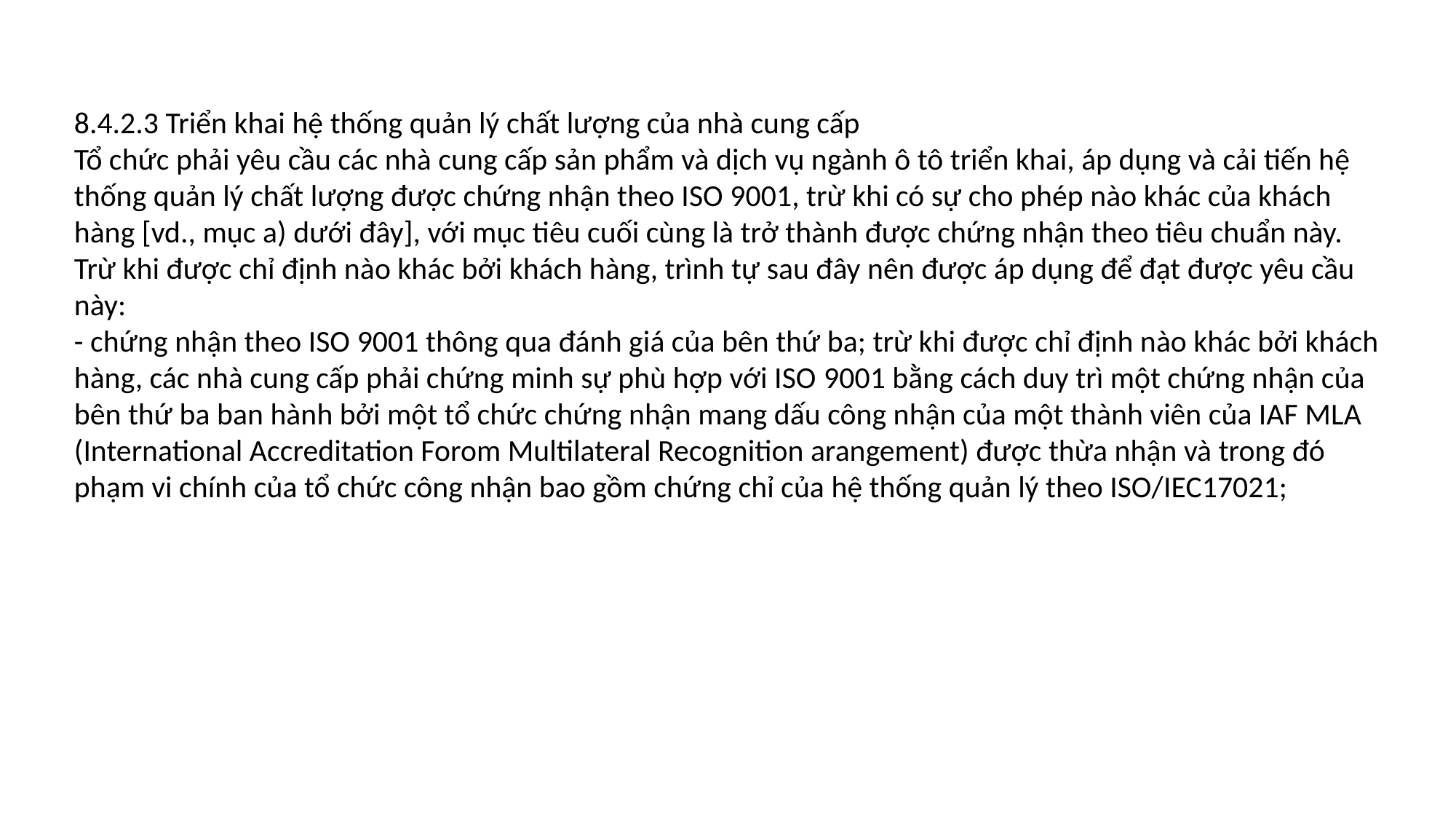

8.4.2.3 Triển khai hệ thống quản lý chất lượng của nhà cung cấp
Tổ chức phải yêu cầu các nhà cung cấp sản phẩm và dịch vụ ngành ô tô triển khai, áp dụng và cải tiến hệ thống quản lý chất lượng được chứng nhận theo ISO 9001, trừ khi có sự cho phép nào khác của khách hàng [vd., mục a) dưới đây], với mục tiêu cuối cùng là trở thành được chứng nhận theo tiêu chuẩn này. Trừ khi được chỉ định nào khác bởi khách hàng, trình tự sau đây nên được áp dụng để đạt được yêu cầu này:
- chứng nhận theo ISO 9001 thông qua đánh giá của bên thứ ba; trừ khi được chỉ định nào khác bởi khách hàng, các nhà cung cấp phải chứng minh sự phù hợp với ISO 9001 bằng cách duy trì một chứng nhận của bên thứ ba ban hành bởi một tổ chức chứng nhận mang dấu công nhận của một thành viên của IAF MLA (International Accreditation Forom Multilateral Recognition arangement) được thừa nhận và trong đó phạm vi chính của tổ chức công nhận bao gồm chứng chỉ của hệ thống quản lý theo ISO/IEC17021;